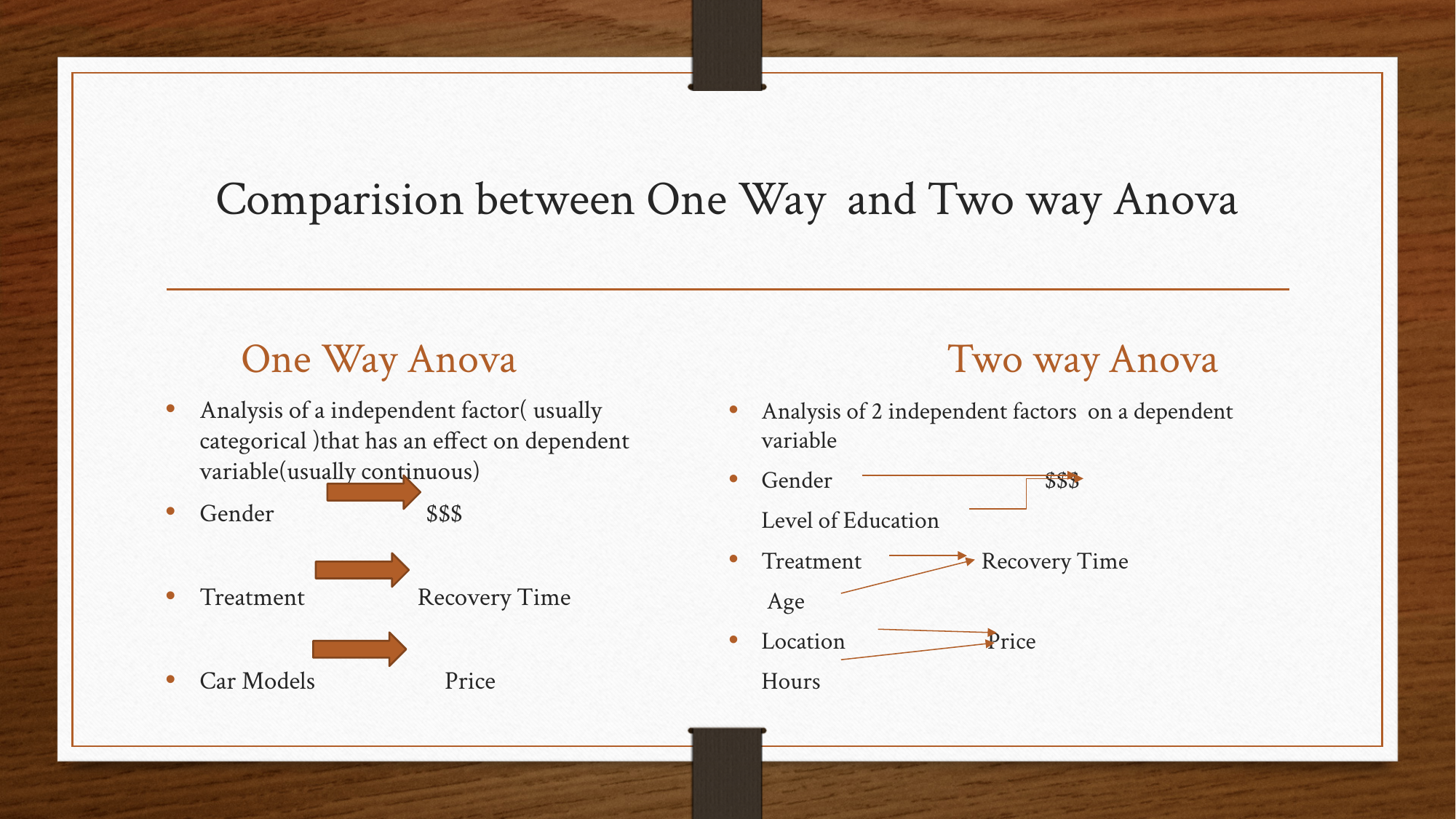

# Comparision between One Way  and Two way Anova
        One Way Anova
                     Two way Anova
Analysis of a independent factor( usually categorical )that has an effect on dependent variable(usually continuous)
Gender                           $$$

Treatment                    Recovery Time

Car Models                       Price
Analysis of 2 independent factors  on a dependent variable
Gender                                       $$$
      Level of Education
Treatment                      Recovery Time
       Age
Location                          Price
      Hours